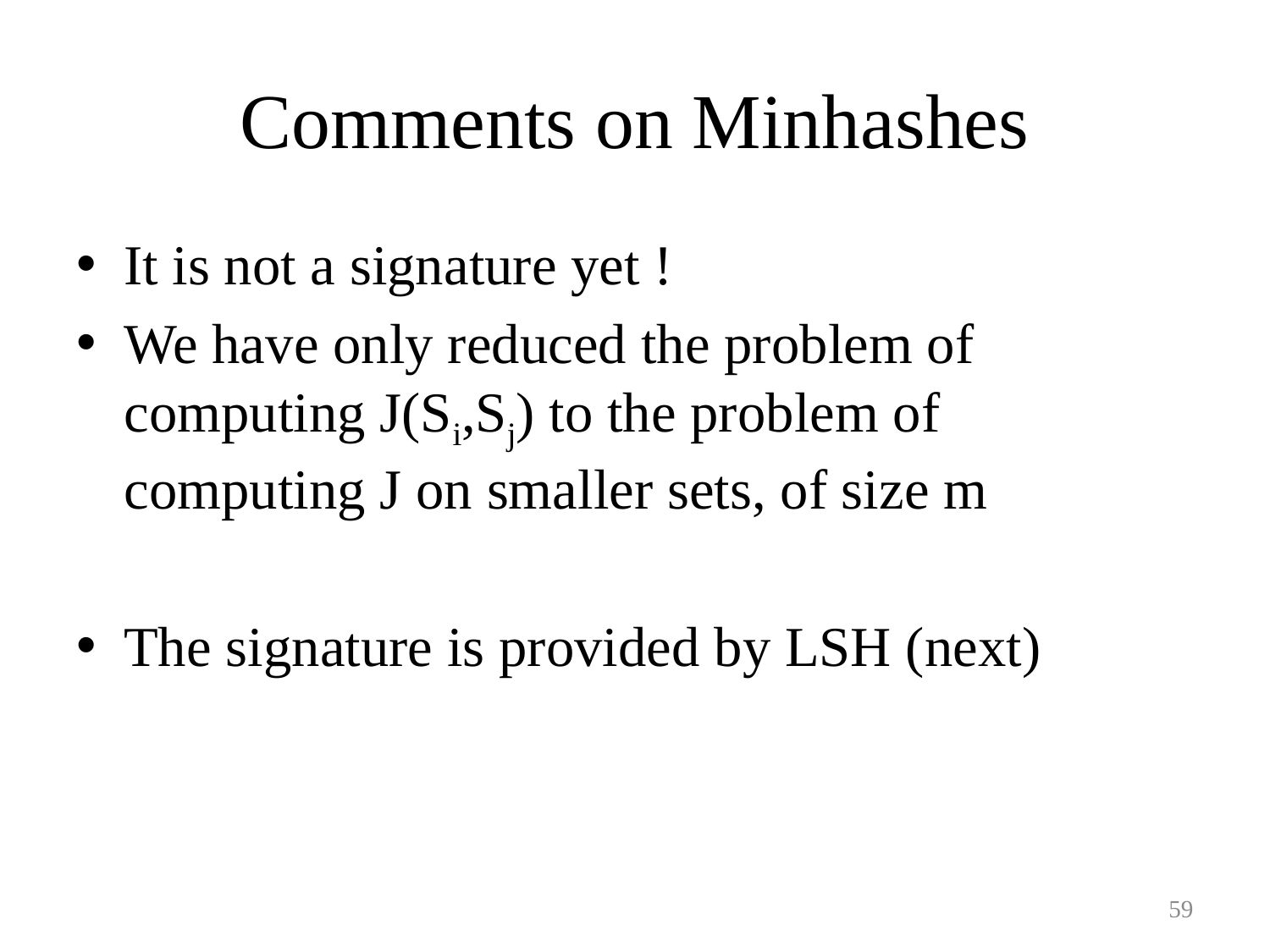

# Comments on Minhashes
It is not a signature yet !
We have only reduced the problem of computing J(Si,Sj) to the problem of computing J on smaller sets, of size m

The signature is provided by LSH (next)
59